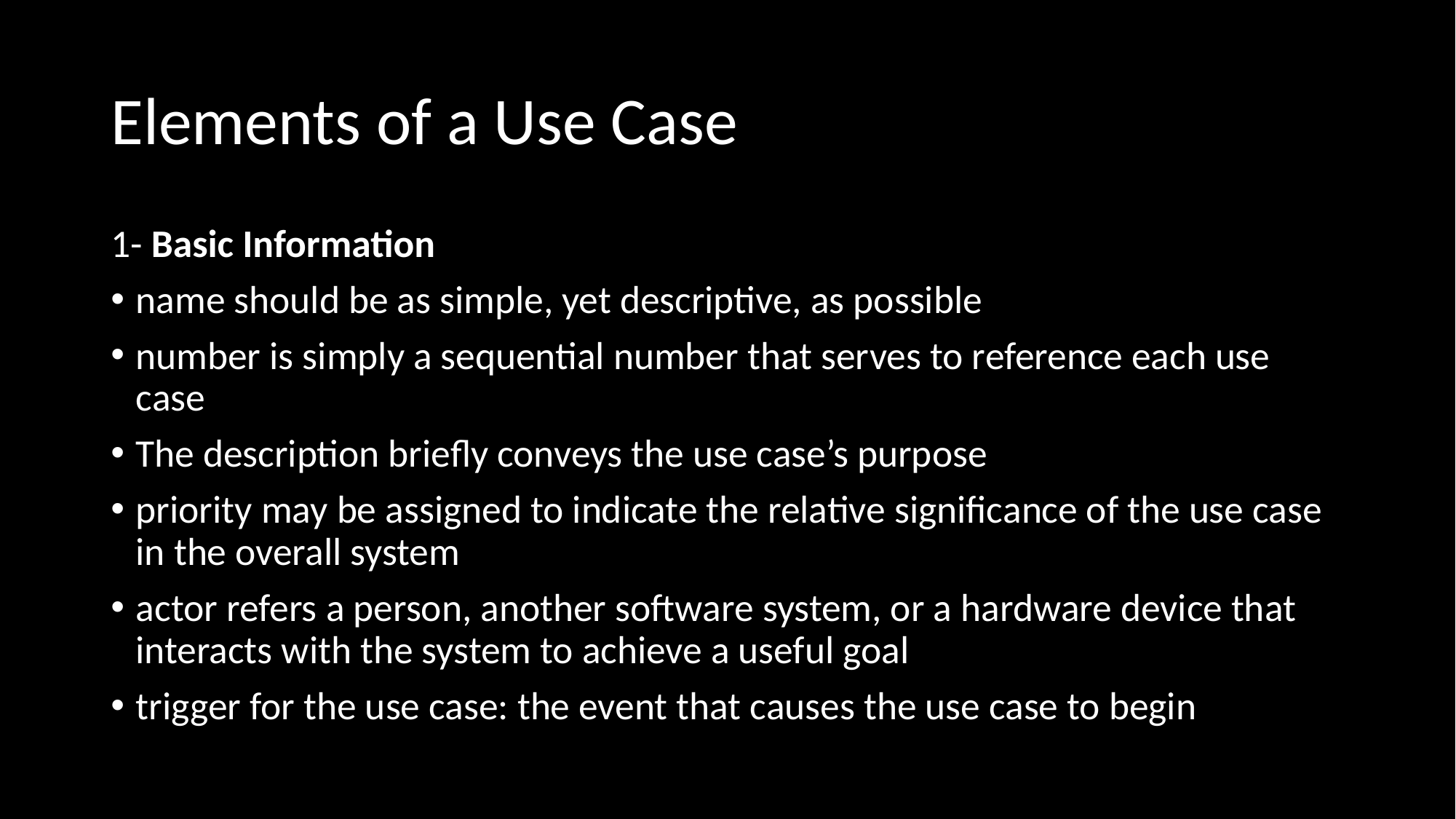

# Elements of a Use Case
1- Basic Information
name should be as simple, yet descriptive, as possible
number is simply a sequential number that serves to reference each use case
The description briefly conveys the use case’s purpose
priority may be assigned to indicate the relative significance of the use case in the overall system
actor refers a person, another software system, or a hardware device that interacts with the system to achieve a useful goal
trigger for the use case: the event that causes the use case to begin